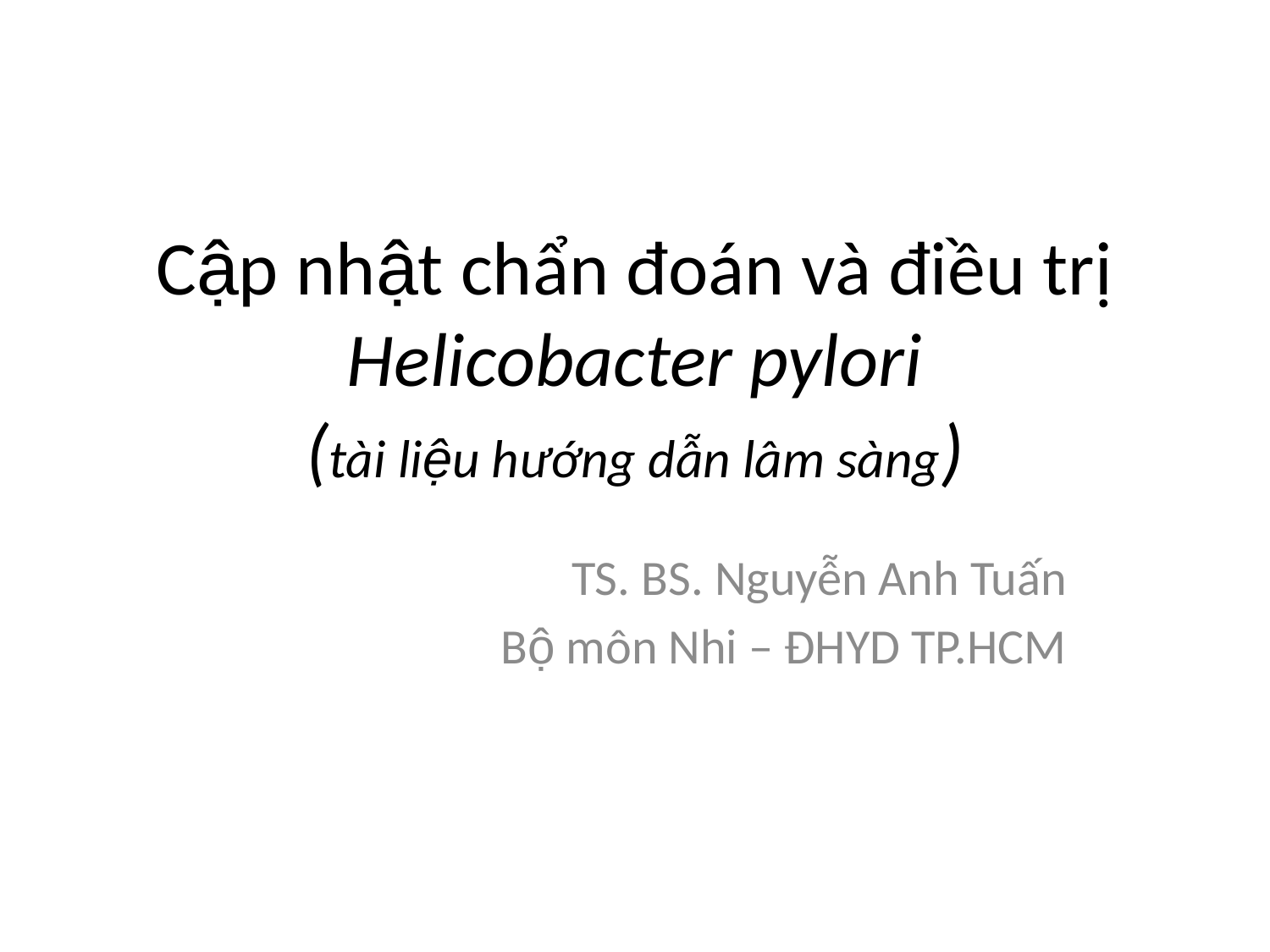

# Cập nhật chẩn đoán và điều trị Helicobacter pylori (tài liệu hướng dẫn lâm sàng)
TS. BS. Nguyễn Anh Tuấn
Bộ môn Nhi – ĐHYD TP.HCM